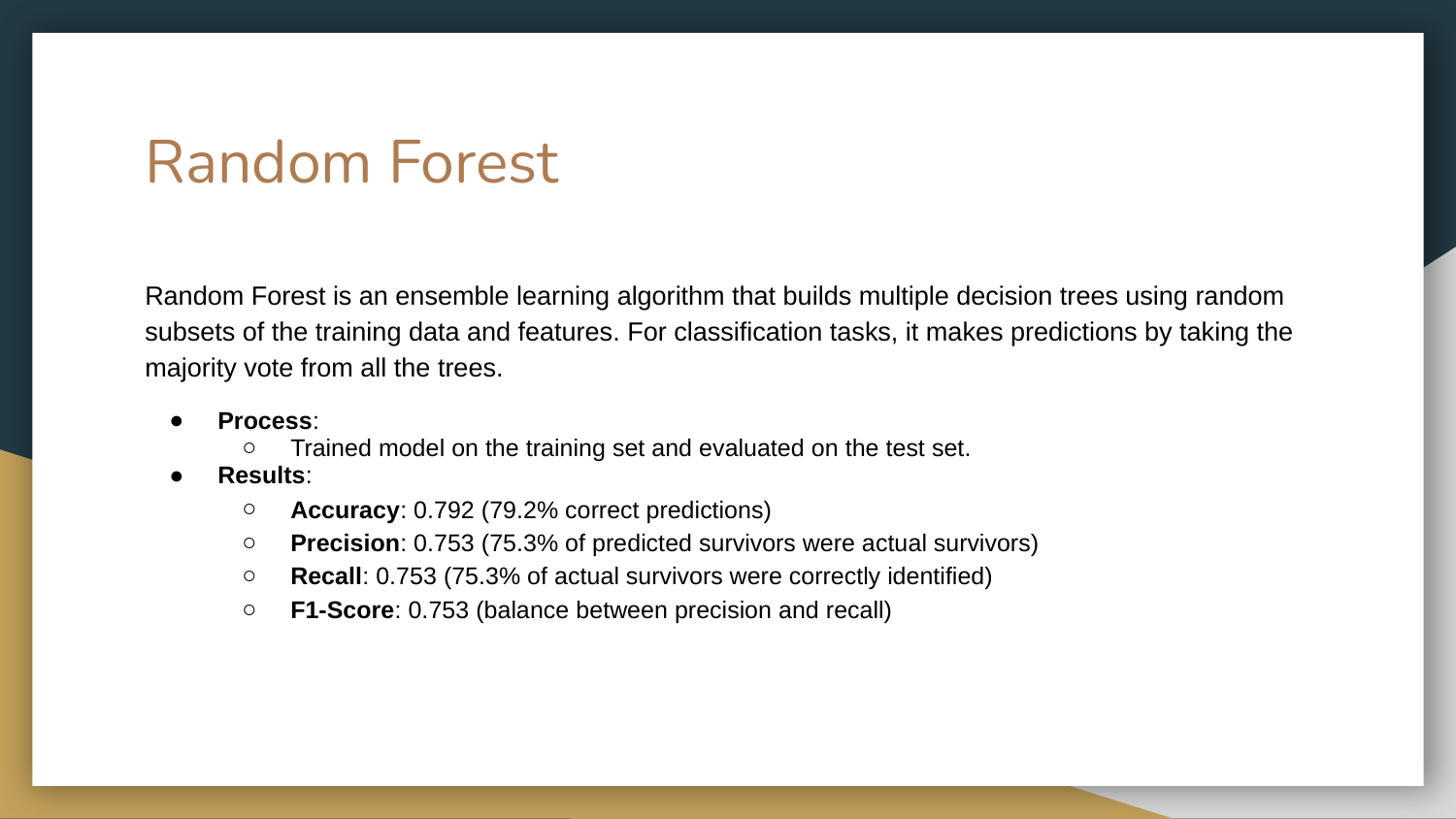

# Random Forest
Random Forest is an ensemble learning algorithm that builds multiple decision trees using random subsets of the training data and features. For classification tasks, it makes predictions by taking the majority vote from all the trees.
Process:
Trained model on the training set and evaluated on the test set.
Results:
Accuracy: 0.792 (79.2% correct predictions)
Precision: 0.753 (75.3% of predicted survivors were actual survivors)
Recall: 0.753 (75.3% of actual survivors were correctly identified)
F1-Score: 0.753 (balance between precision and recall)